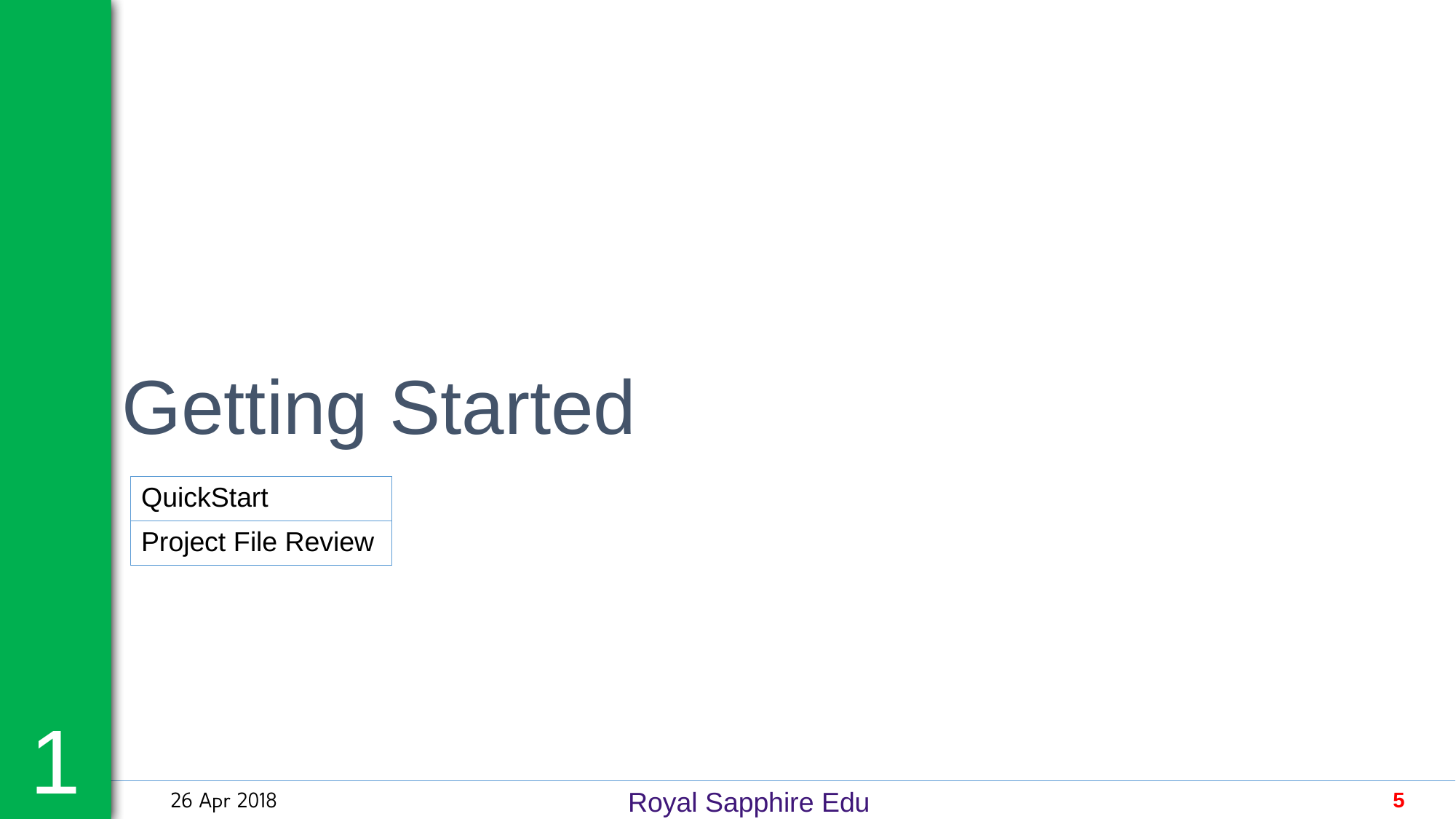

1
# Getting Started
| QuickStart |
| --- |
| Project File Review |
26 Apr 2018
5